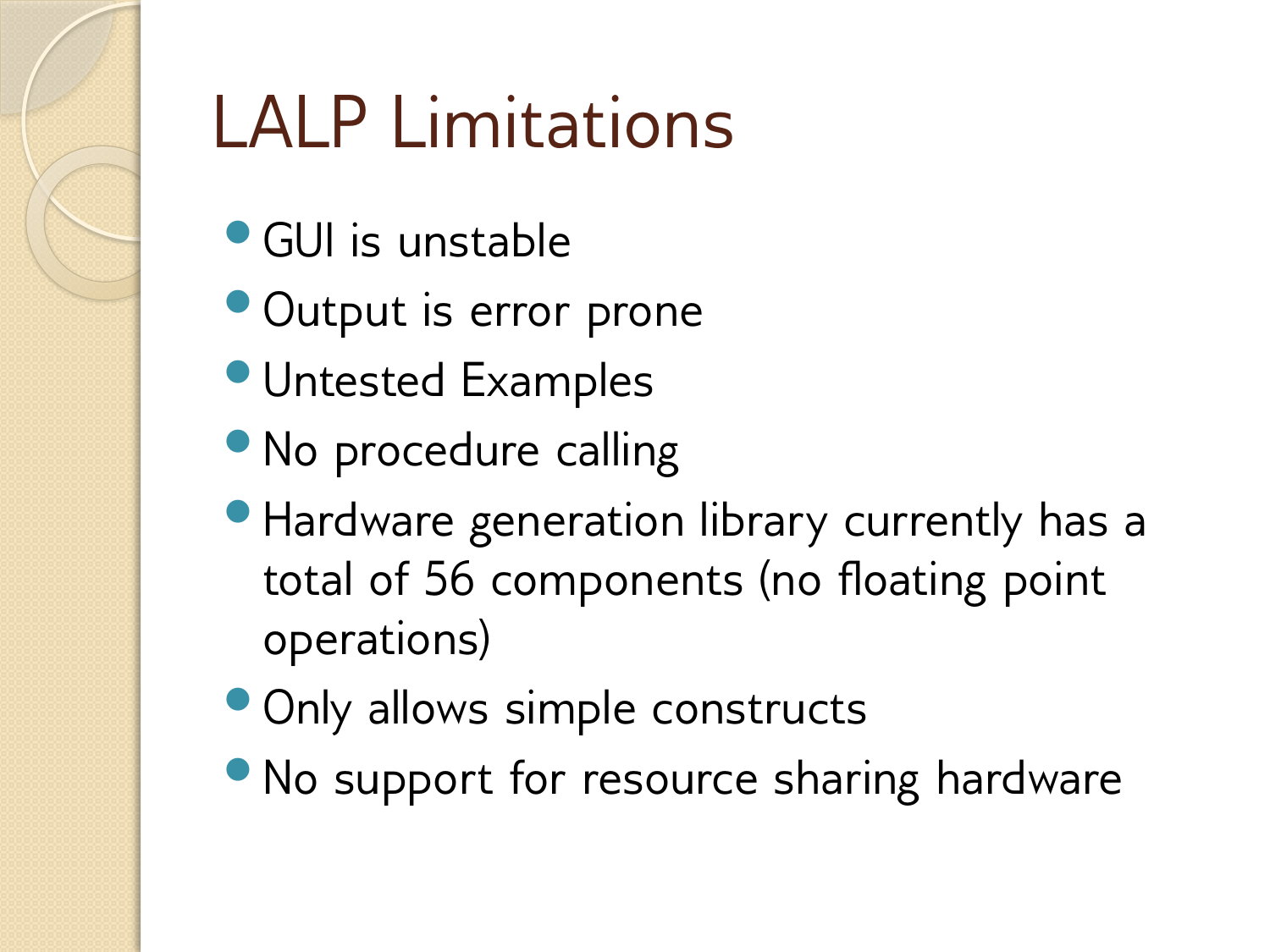

# LALP Limitations
GUI is unstable
Output is error prone
Untested Examples
No procedure calling
Hardware generation library currently has a total of 56 components (no floating point operations)
Only allows simple constructs
No support for resource sharing hardware